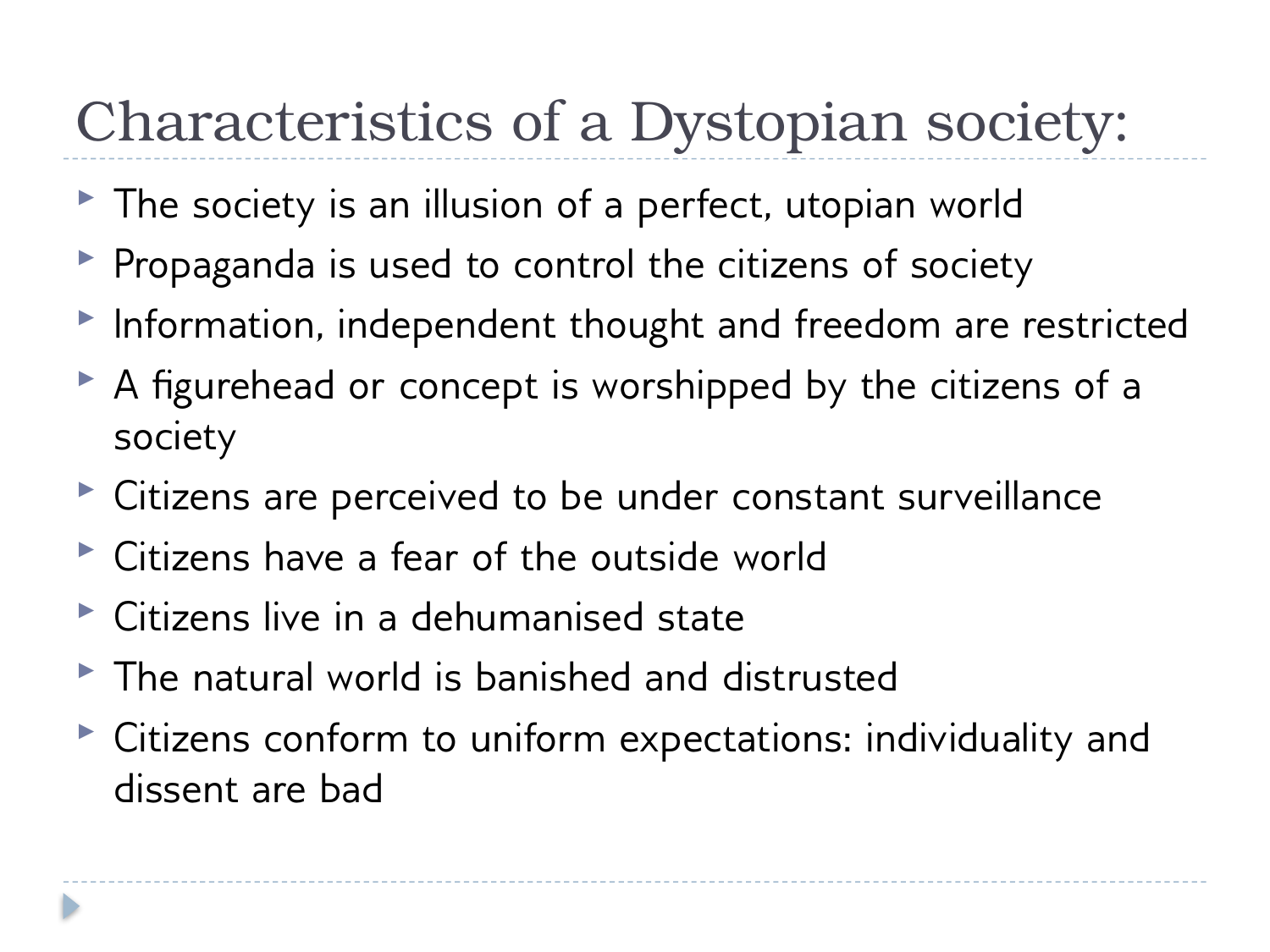

# Characteristics of a Dystopian society:
The society is an illusion of a perfect, utopian world
Propaganda is used to control the citizens of society
Information, independent thought and freedom are restricted
A figurehead or concept is worshipped by the citizens of a society
Citizens are perceived to be under constant surveillance
Citizens have a fear of the outside world
Citizens live in a dehumanised state
The natural world is banished and distrusted
Citizens conform to uniform expectations: individuality and dissent are bad